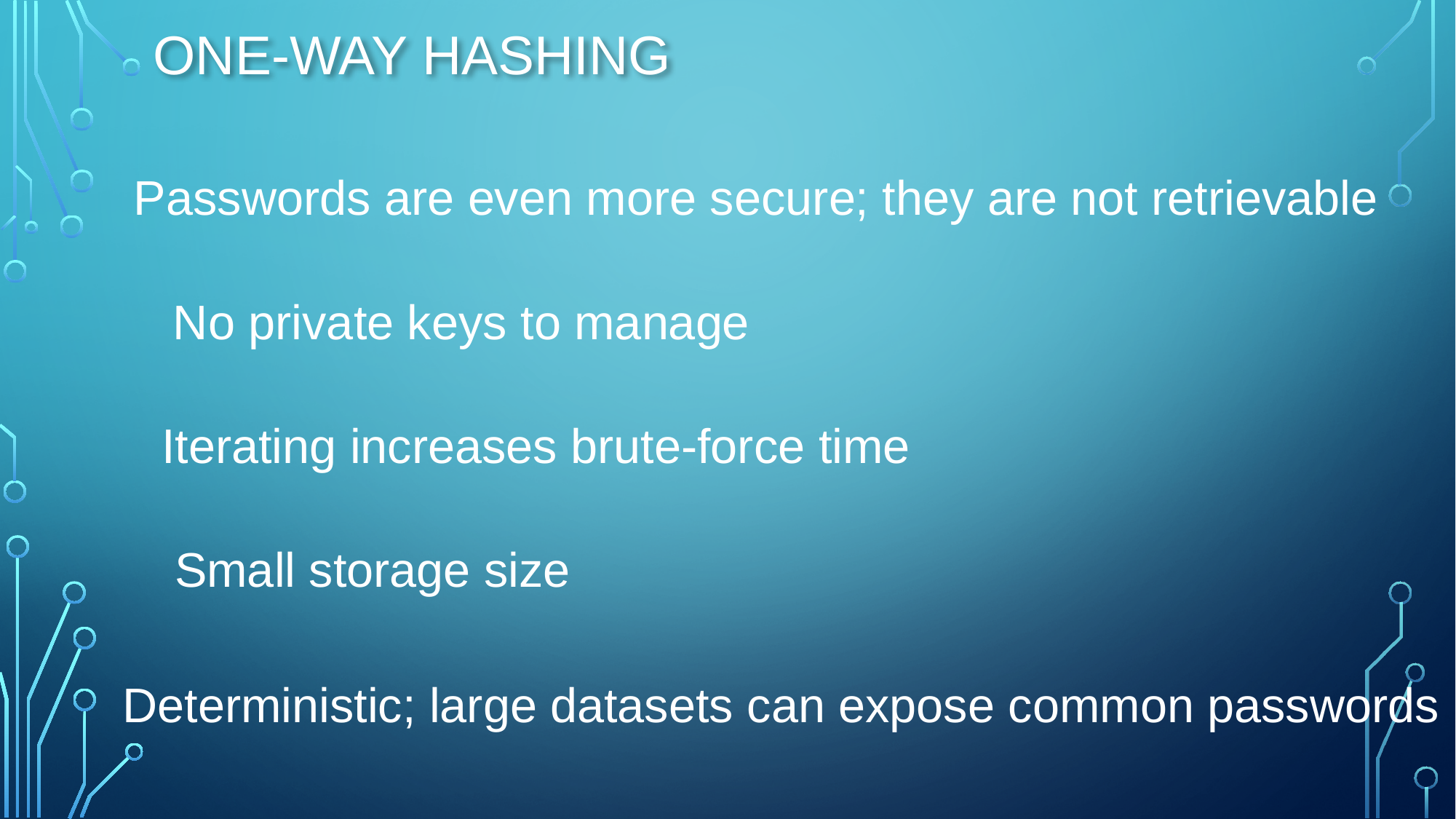

# One-Way Hashing
Passwords are even more secure; they are not retrievable
No private keys to manage
Iterating increases brute-force time
Small storage size
Deterministic; large datasets can expose common passwords